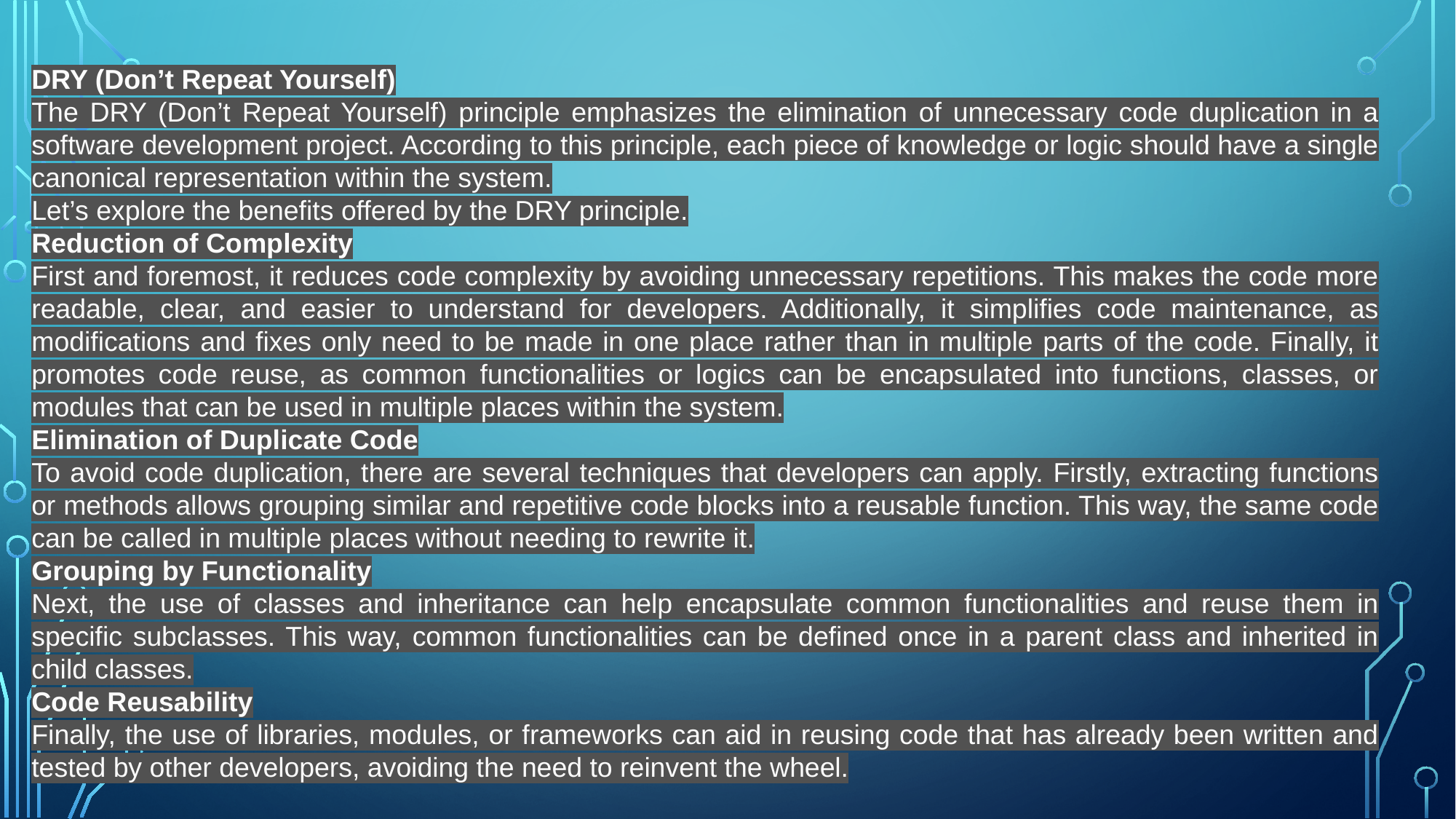

DRY (Don’t Repeat Yourself)
The DRY (Don’t Repeat Yourself) principle emphasizes the elimination of unnecessary code duplication in a software development project. According to this principle, each piece of knowledge or logic should have a single canonical representation within the system.
Let’s explore the benefits offered by the DRY principle.
Reduction of Complexity
First and foremost, it reduces code complexity by avoiding unnecessary repetitions. This makes the code more readable, clear, and easier to understand for developers. Additionally, it simplifies code maintenance, as modifications and fixes only need to be made in one place rather than in multiple parts of the code. Finally, it promotes code reuse, as common functionalities or logics can be encapsulated into functions, classes, or modules that can be used in multiple places within the system.
Elimination of Duplicate Code
To avoid code duplication, there are several techniques that developers can apply. Firstly, extracting functions or methods allows grouping similar and repetitive code blocks into a reusable function. This way, the same code can be called in multiple places without needing to rewrite it.
Grouping by Functionality
Next, the use of classes and inheritance can help encapsulate common functionalities and reuse them in specific subclasses. This way, common functionalities can be defined once in a parent class and inherited in child classes.
Code Reusability
Finally, the use of libraries, modules, or frameworks can aid in reusing code that has already been written and tested by other developers, avoiding the need to reinvent the wheel.